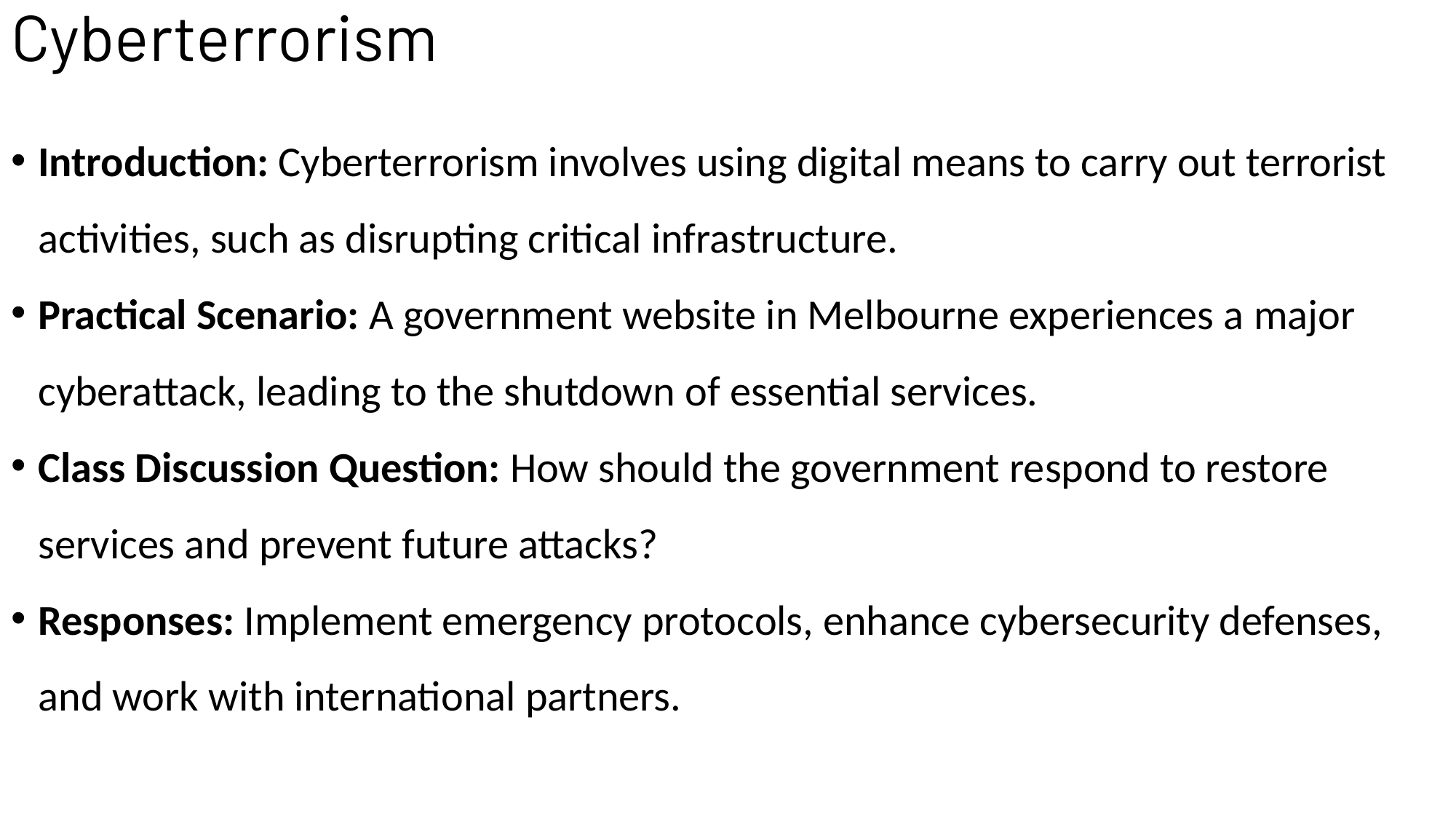

# Cyberterrorism
Introduction: Cyberterrorism involves using digital means to carry out terrorist activities, such as disrupting critical infrastructure.
Practical Scenario: A government website in Melbourne experiences a major cyberattack, leading to the shutdown of essential services.
Class Discussion Question: How should the government respond to restore services and prevent future attacks?
Responses: Implement emergency protocols, enhance cybersecurity defenses, and work with international partners.